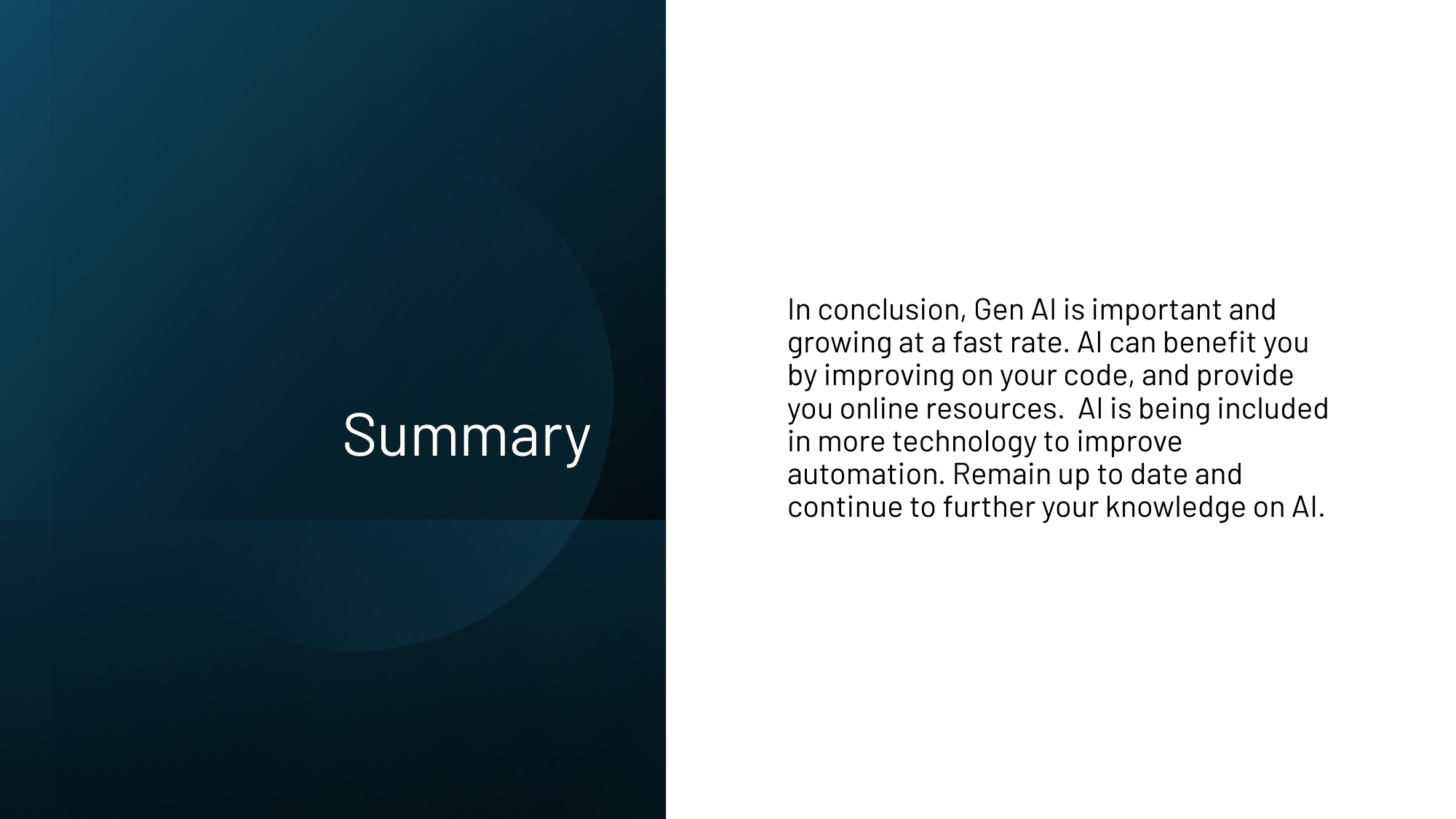

# Summary

In conclusion, Gen AI is important and growing at a fast rate. AI can benefit you by improving on your code, and provide you online resources.  AI is being included in more technology to improve automation. Remain up to date and continue to further your knowledge on AI.